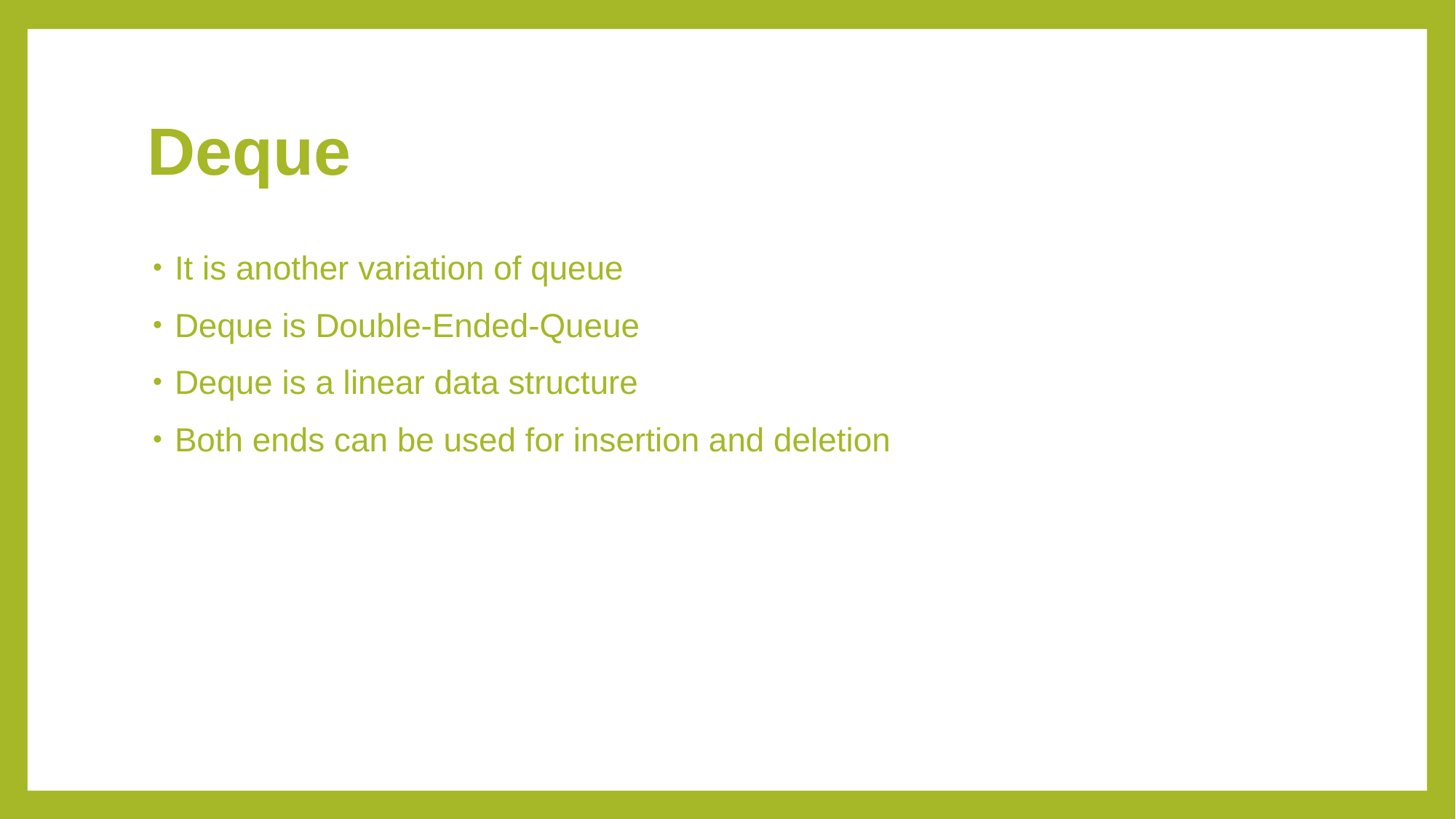

# Deque
It is another variation of queue
Deque is Double-Ended-Queue
Deque is a linear data structure
Both ends can be used for insertion and deletion